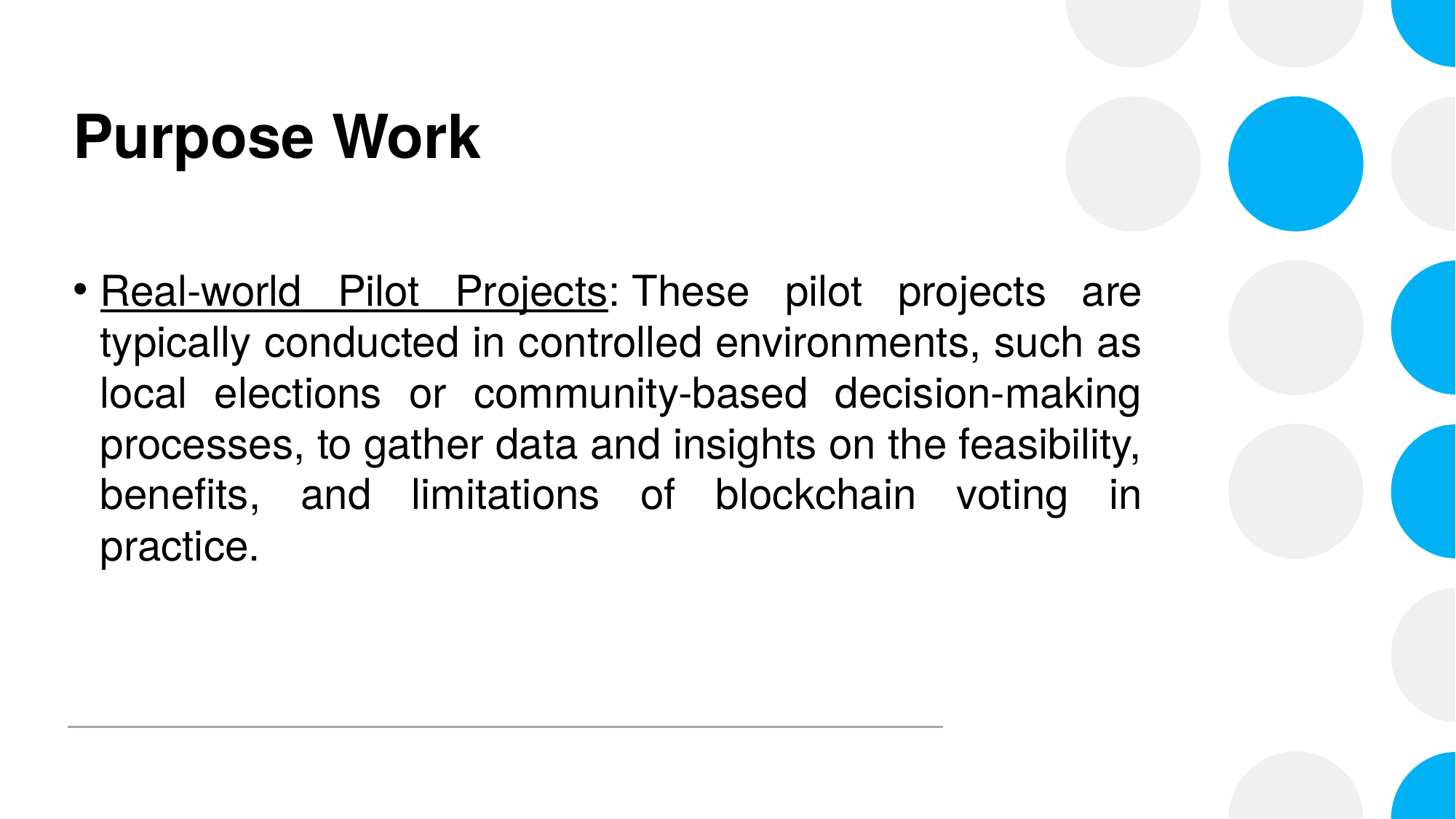

# Purpose Work
Real-world Pilot Projects: These pilot projects are typically conducted in controlled environments, such as local elections or community-based decision-making processes, to gather data and insights on the feasibility, benefits, and limitations of blockchain voting in practice.